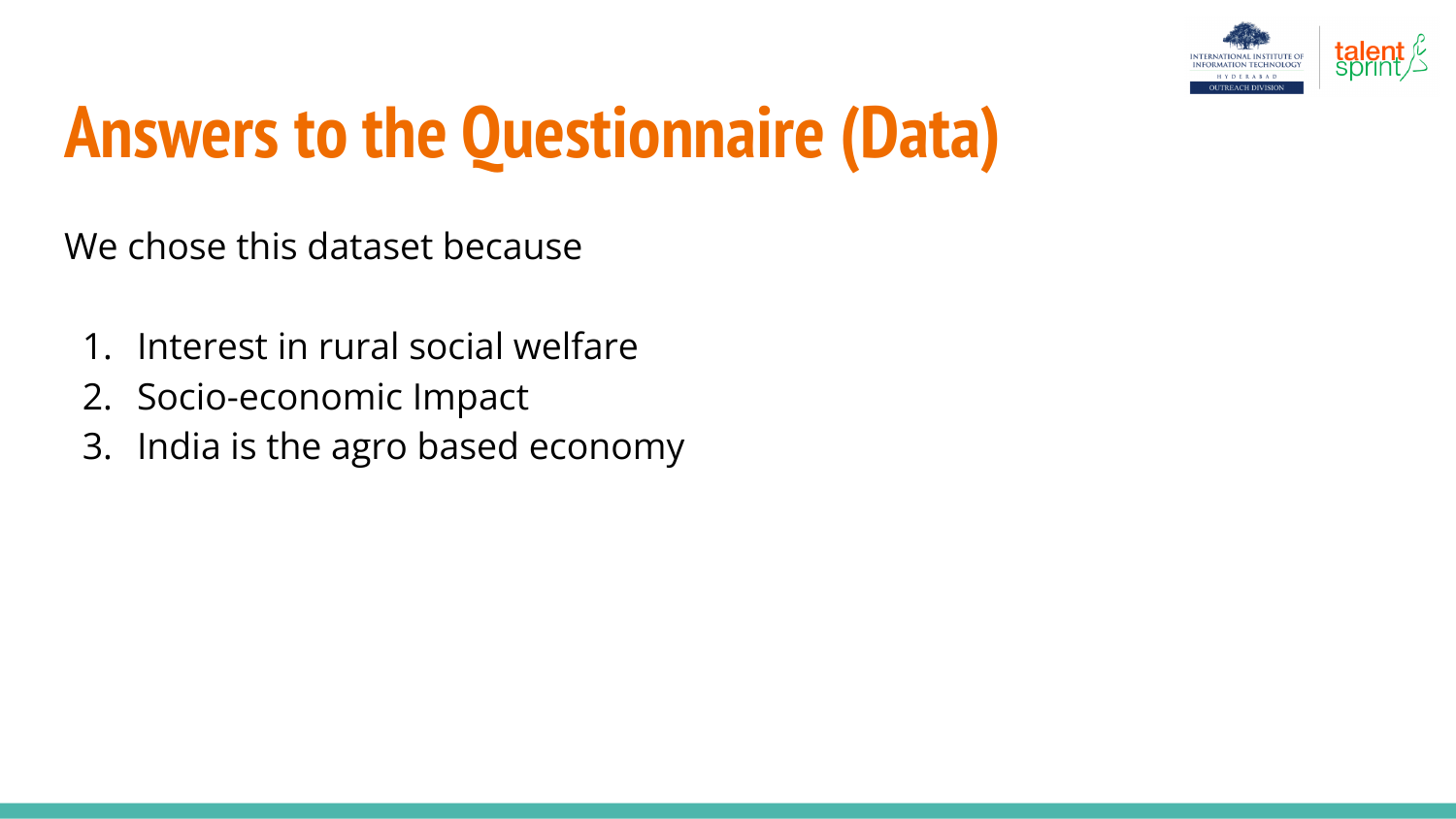

# Answers to the Questionnaire (Data)
We chose this dataset because

Interest in rural social welfare
Socio-economic Impact
India is the agro based economy